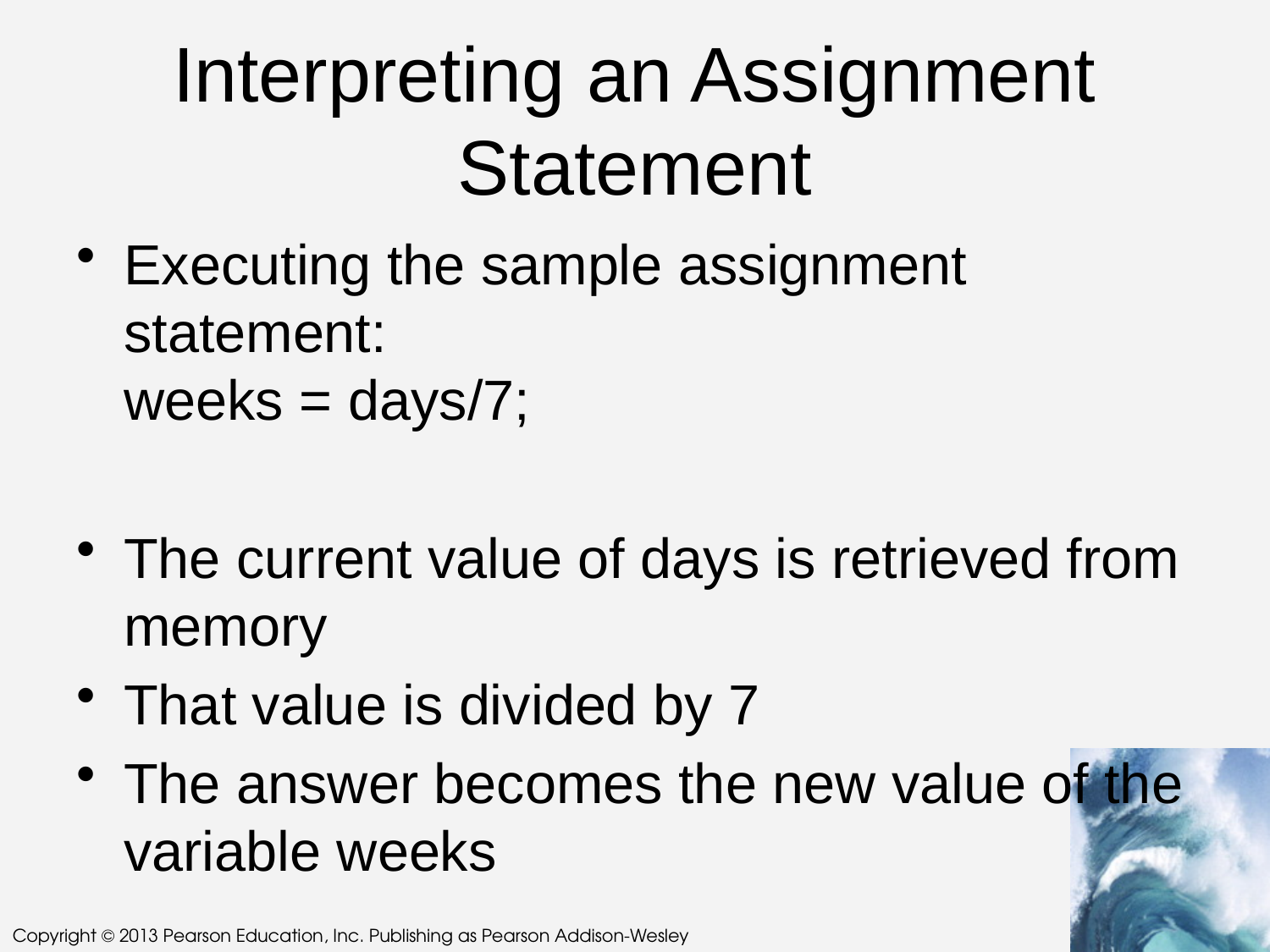

# Interpreting an Assignment Statement
Executing the sample assignment statement:
weeks = days/7;

The current value of days is retrieved from memory
That value is divided by 7
The answer becomes the new value of the variable weeks